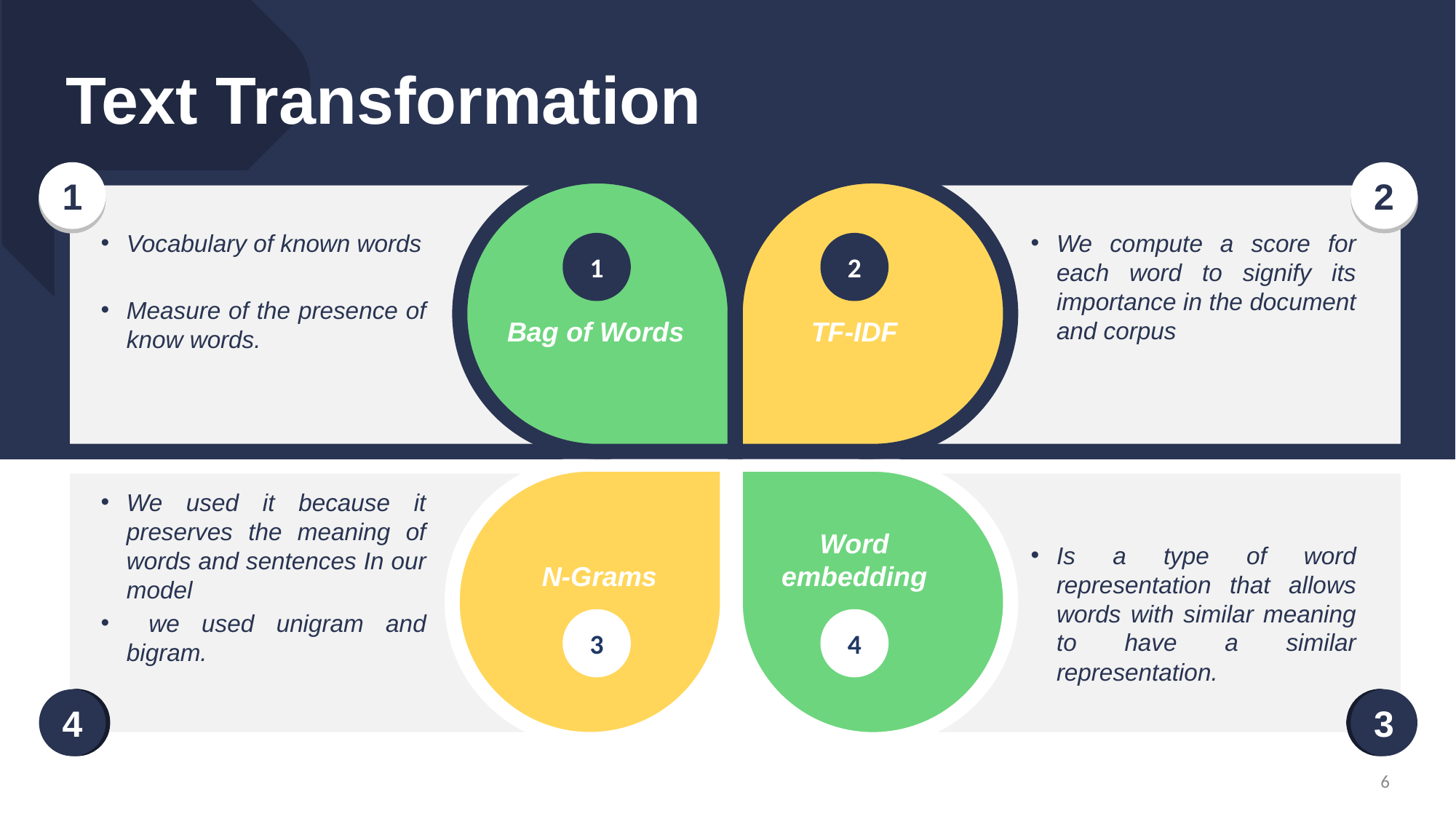

# Text Transformation
1
2

Vocabulary of known words

Measure of the presence of know words.
We compute a score for each word to signify its importance in the document and corpus
1
2
Bag of Words
TF-IDF

We used it because it preserves the meaning of words and sentences In our model
 we used unigram and bigram.

Word embedding
Is a type of word representation that allows words with similar meaning to have a similar representation.
N-Grams
3
4
4
3
6